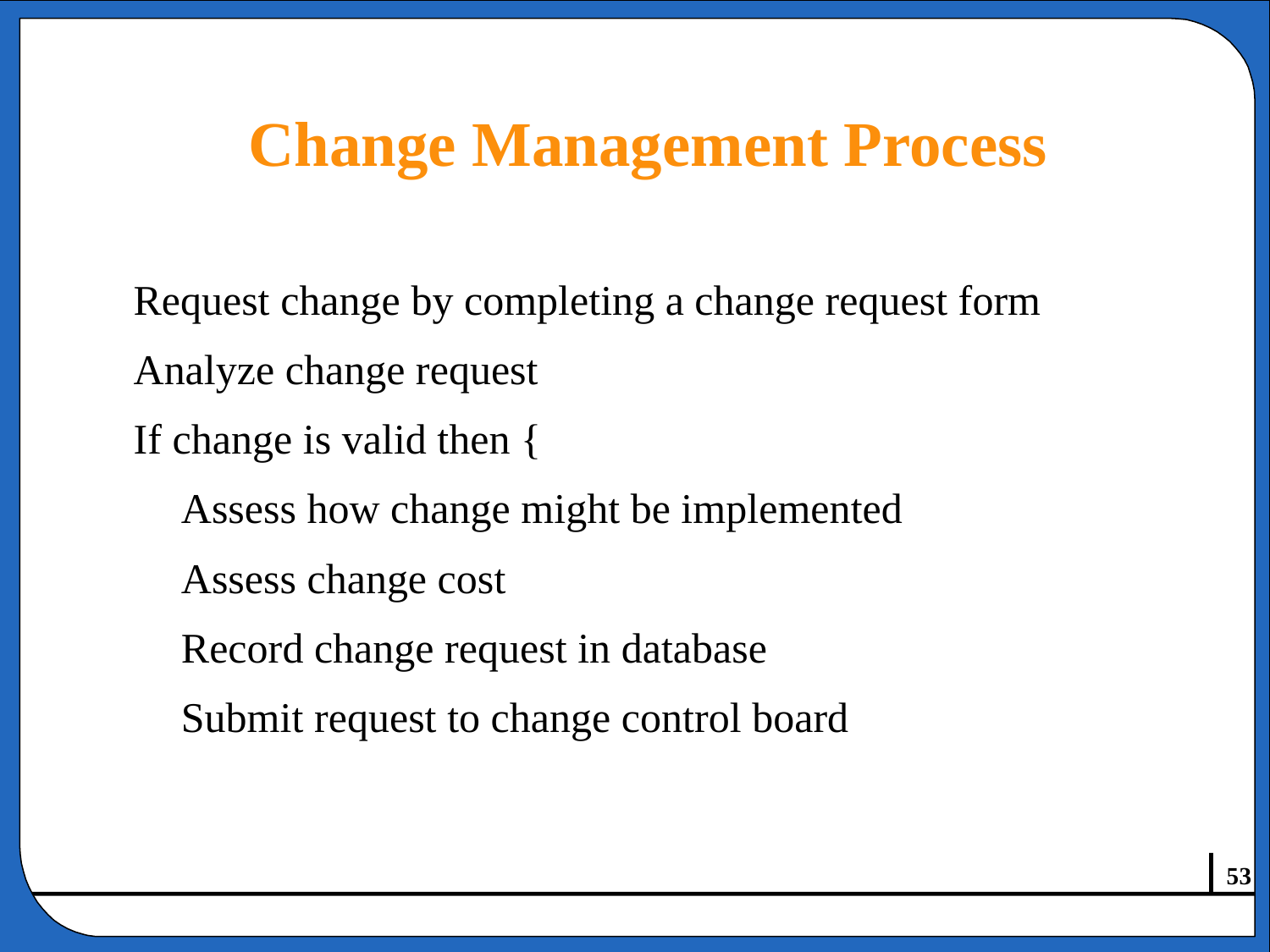

# Change Management Process
Request change by completing a change request form
Analyze change request
If change is valid then {
Assess how change might be implemented
Assess change cost
Record change request in database
Submit request to change control board